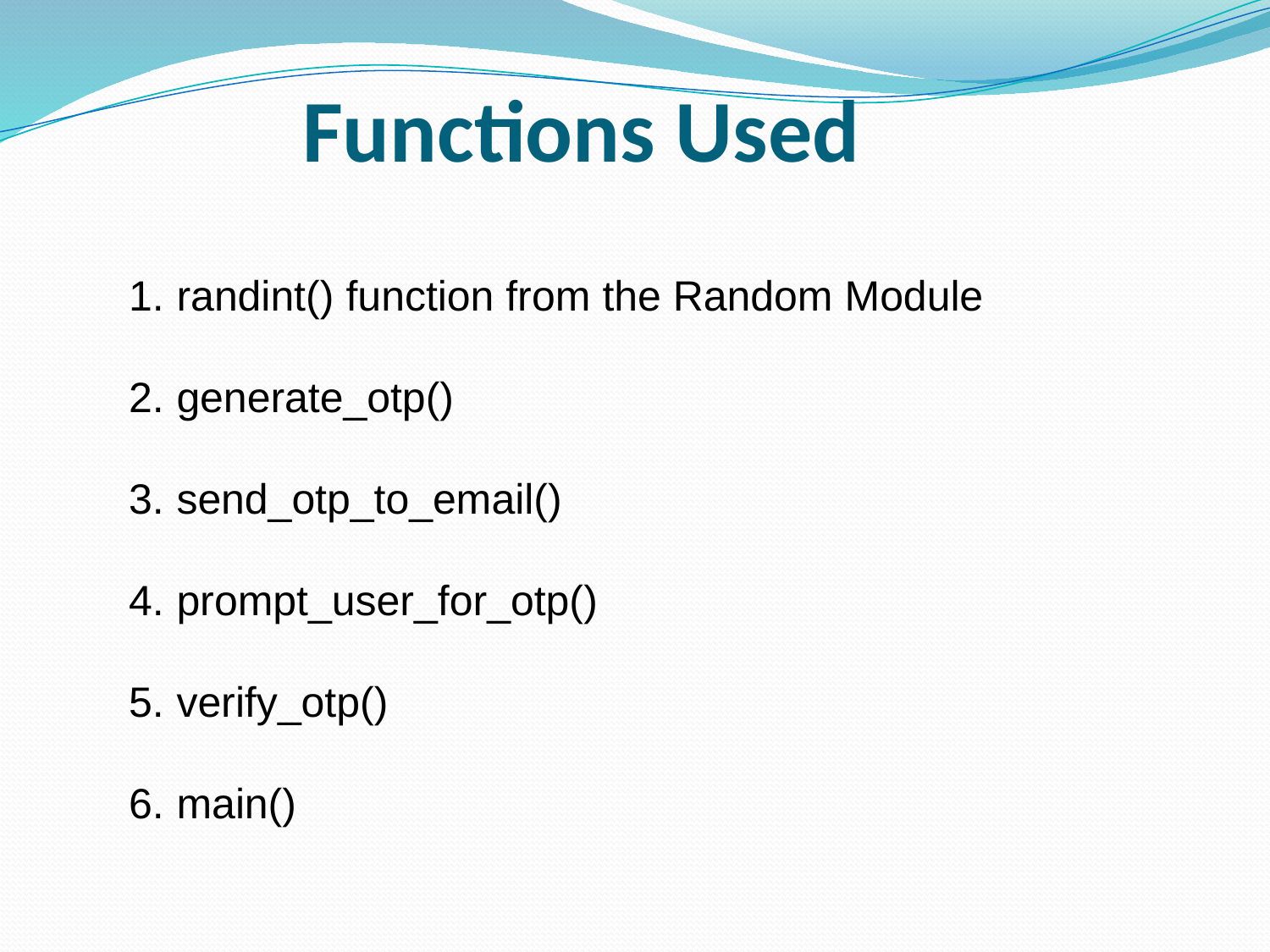

# Functions Used
randint() function from the Random Module
generate_otp()
send_otp_to_email()
prompt_user_for_otp()
verify_otp()
main()